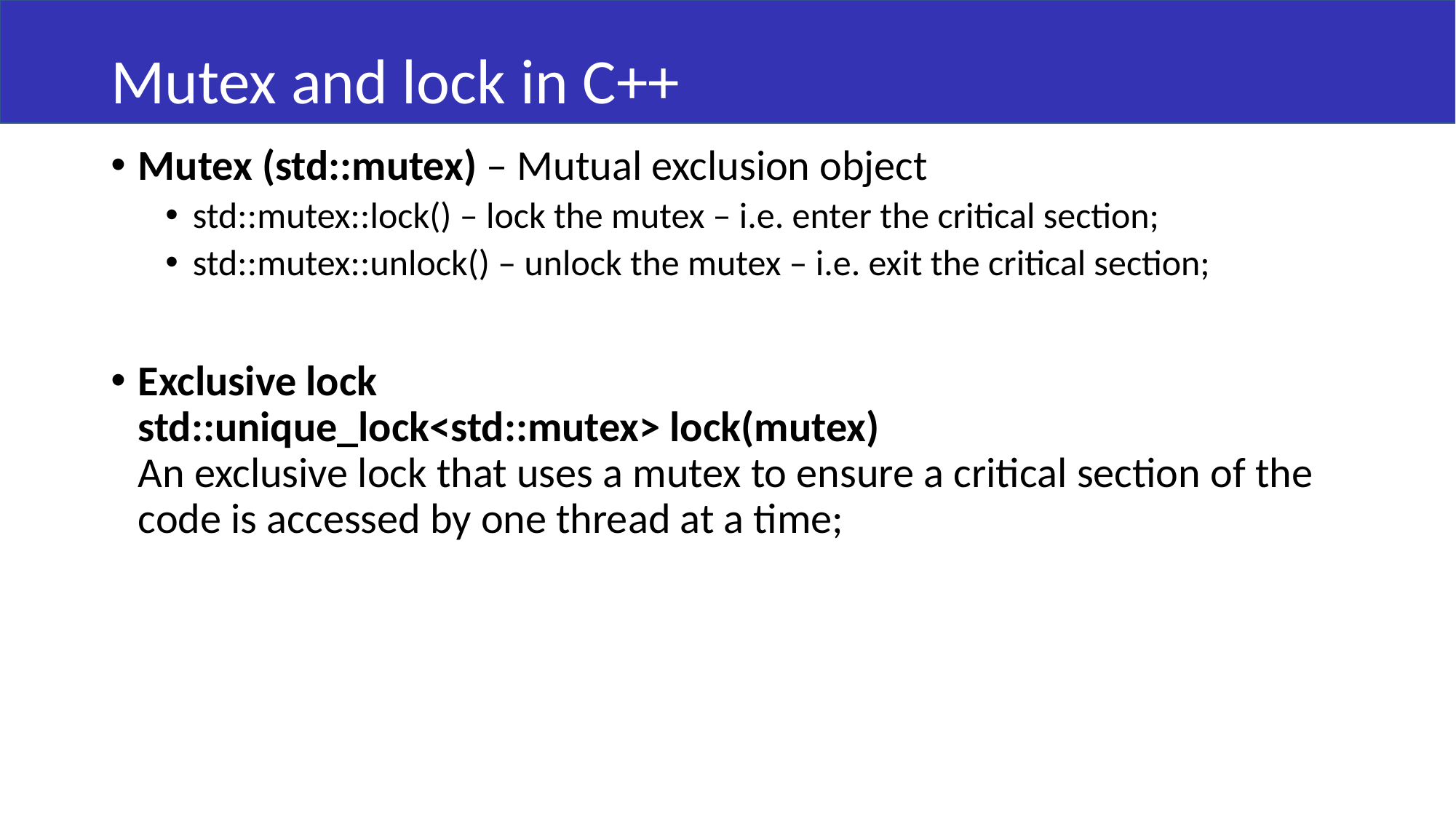

# Mutex and lock in C++
Mutex (std::mutex) – Mutual exclusion object
std::mutex::lock() – lock the mutex – i.e. enter the critical section;
std::mutex::unlock() – unlock the mutex – i.e. exit the critical section;

Exclusive lock
std::unique_lock<std::mutex> lock(mutex)
An exclusive lock that uses a mutex to ensure a critical section of the code is accessed by one thread at a time;